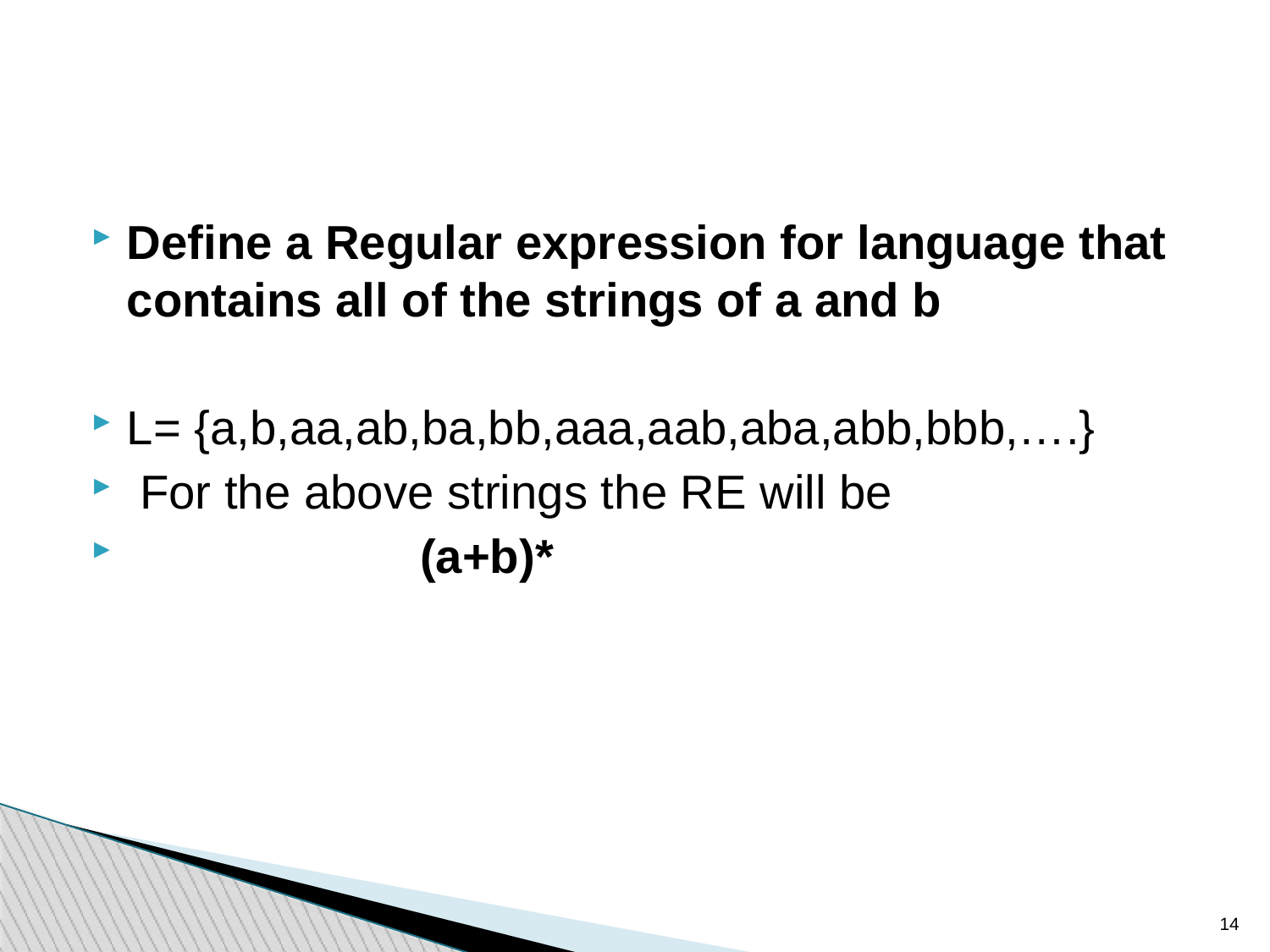

Define a Regular expression for language that contains all of the strings of a and b

L= {a,b,aa,ab,ba,bb,aaa,aab,aba,abb,bbb,….}
 For the above strings the RE will be
                      (a+b)*

14